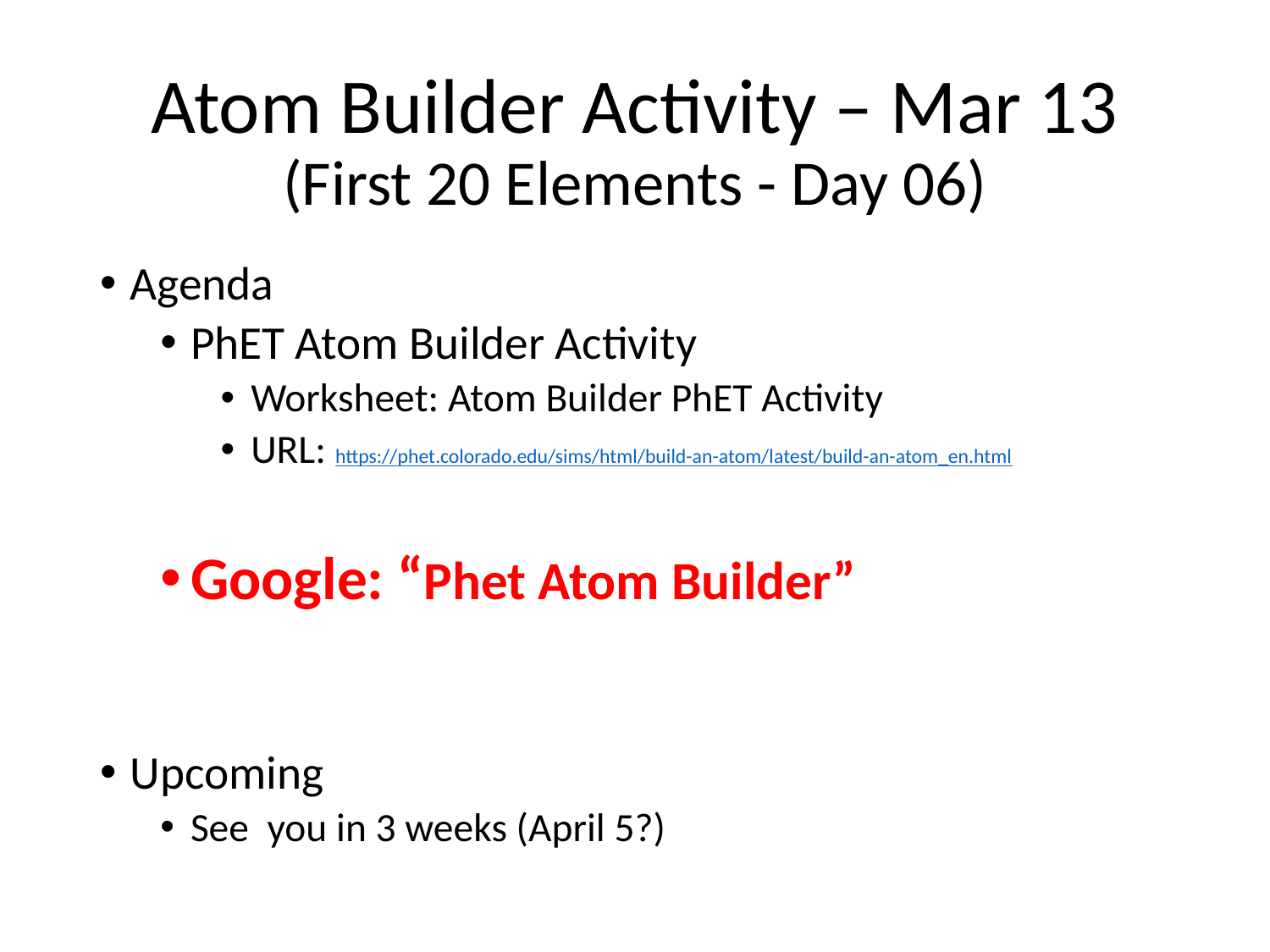

# Atom Builder Activity – Mar 13 (First 20 Elements - Day 06)
Agenda
PhET Atom Builder Activity
Worksheet: Atom Builder PhET Activity
URL: https://phet.colorado.edu/sims/html/build-an-atom/latest/build-an-atom_en.html

Google: “Phet Atom Builder”

Upcoming
See  you in 3 weeks (April 5?)